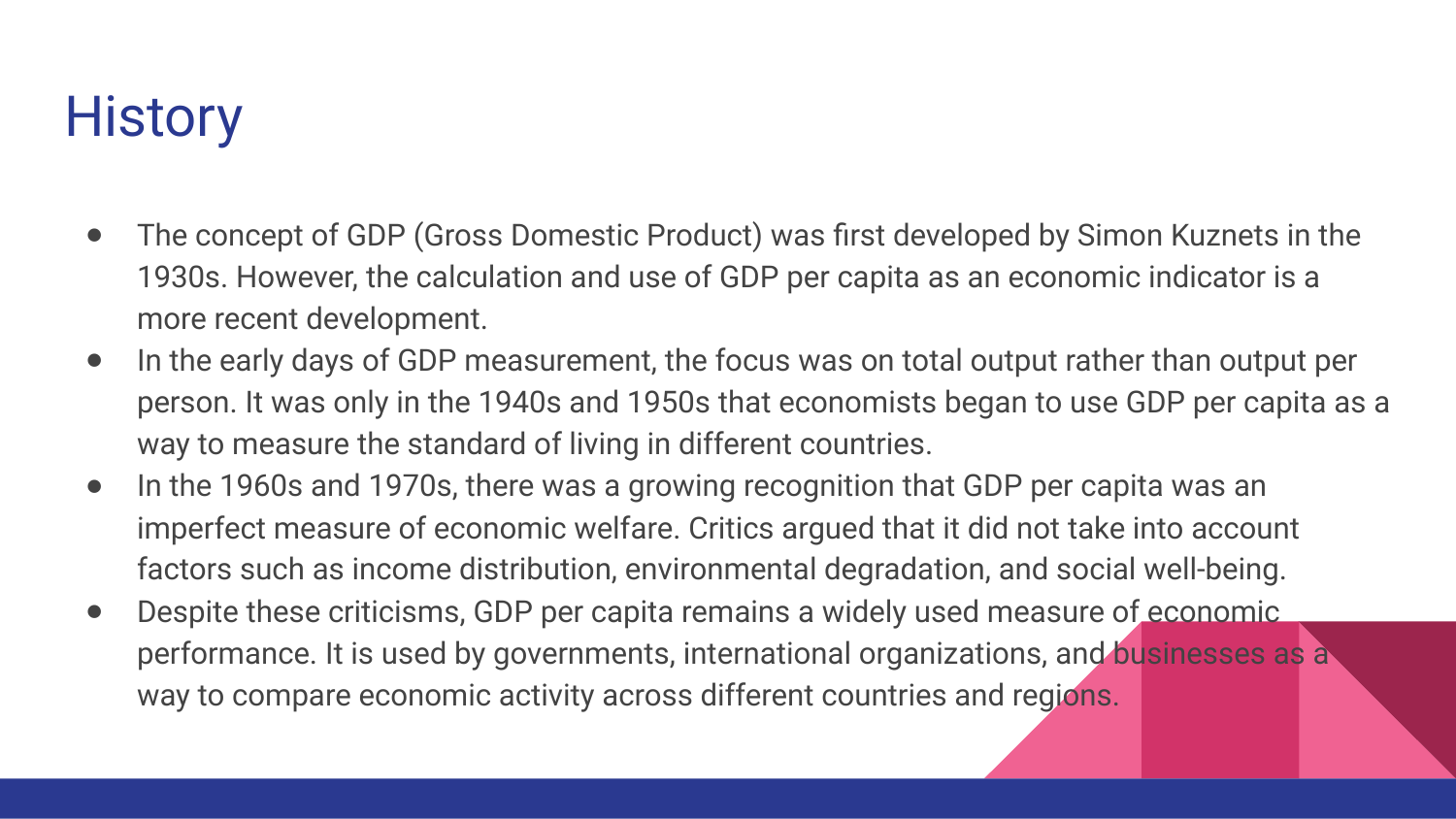

# History
The concept of GDP (Gross Domestic Product) was first developed by Simon Kuznets in the 1930s. However, the calculation and use of GDP per capita as an economic indicator is a more recent development.
In the early days of GDP measurement, the focus was on total output rather than output per person. It was only in the 1940s and 1950s that economists began to use GDP per capita as a way to measure the standard of living in different countries.
In the 1960s and 1970s, there was a growing recognition that GDP per capita was an imperfect measure of economic welfare. Critics argued that it did not take into account factors such as income distribution, environmental degradation, and social well-being.
Despite these criticisms, GDP per capita remains a widely used measure of economic performance. It is used by governments, international organizations, and businesses as a way to compare economic activity across different countries and regions.